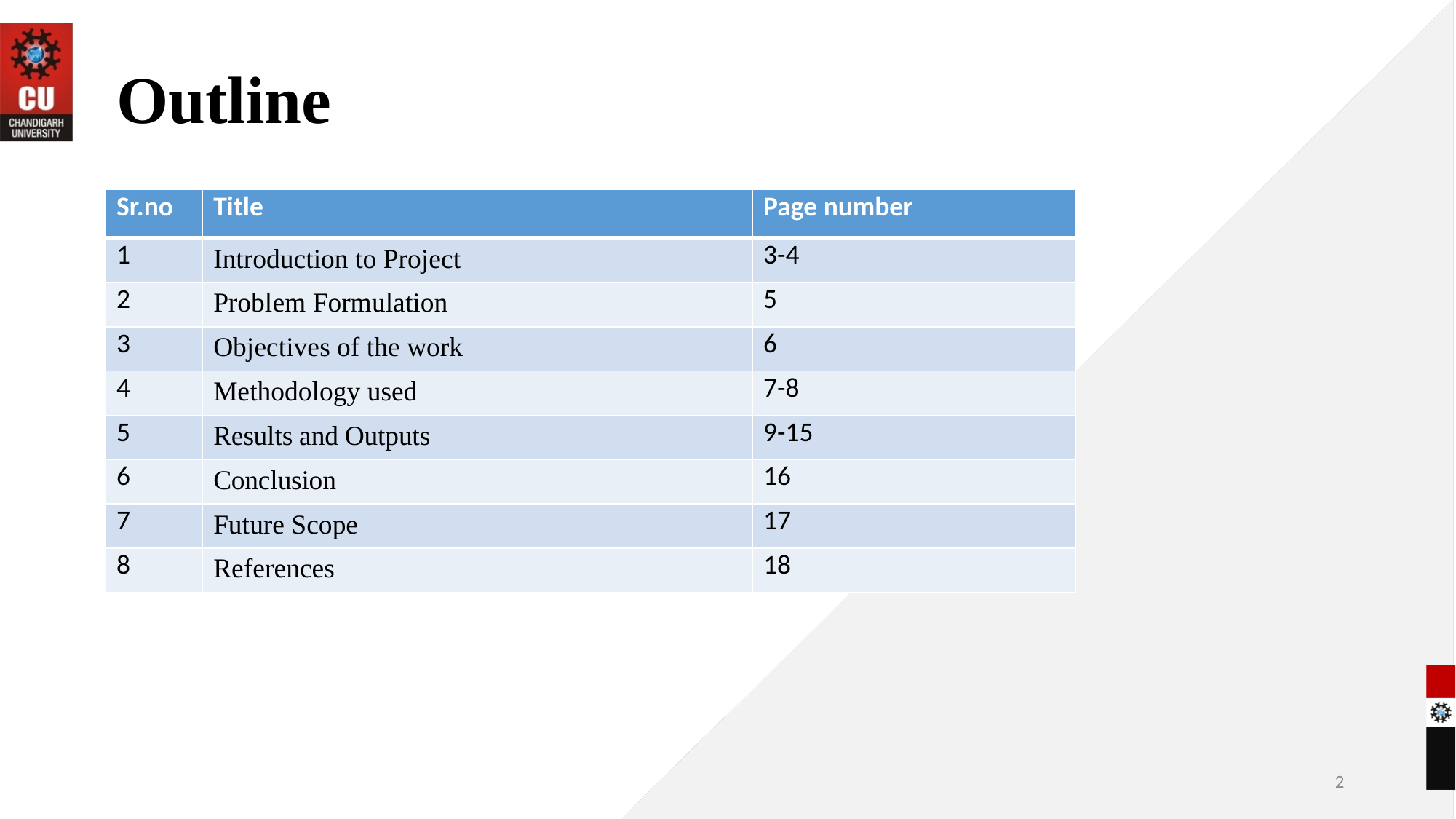

# Outline

| Sr.no | Title | Page number |
| --- | --- | --- |
| 1 | Introduction to Project | 3-4 |
| 2 | Problem Formulation | 5 |
| 3 | Objectives of the work | 6 |
| 4 | Methodology used | 7-8 |
| 5 | Results and Outputs | 9-15 |
| 6 | Conclusion | 16 |
| 7 | Future Scope | 17 |
| 8 | References | 18 |
2